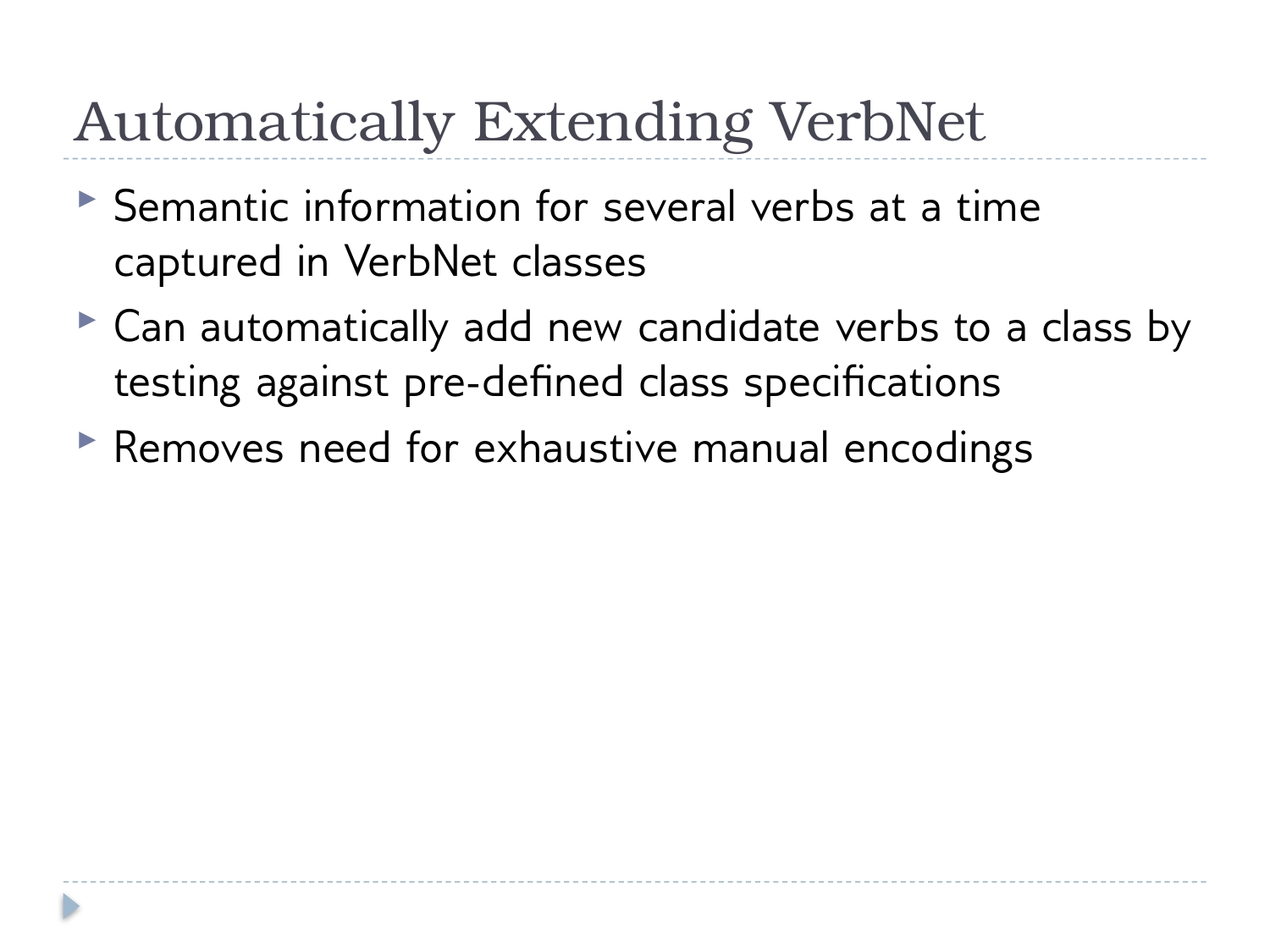

# Automatically Extending VerbNet
Semantic information for several verbs at a time captured in VerbNet classes
Can automatically add new candidate verbs to a class by testing against pre-defined class specifications
Removes need for exhaustive manual encodings